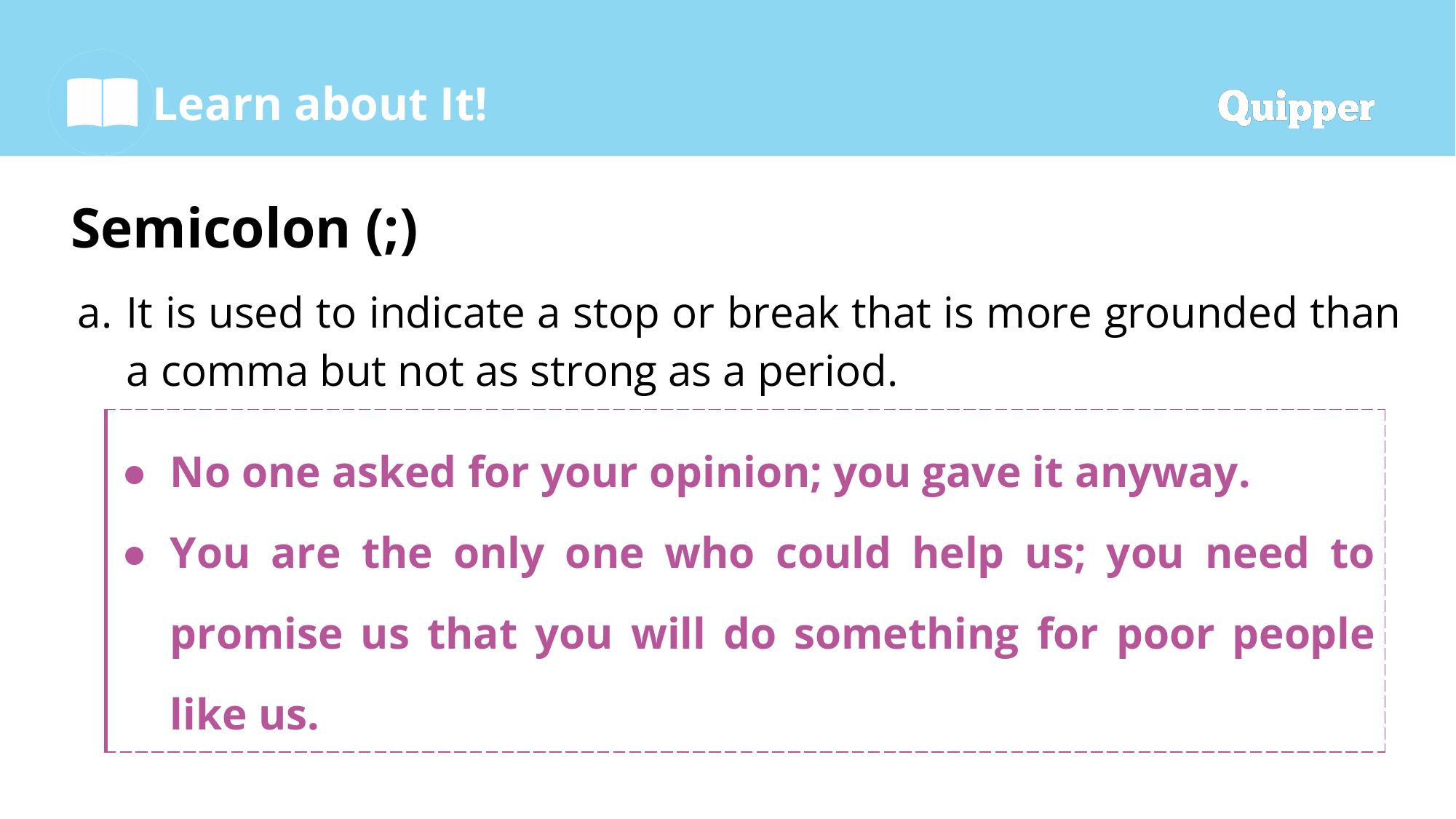

# Semicolon (;)
It is used to indicate a stop or break that is more grounded than a comma but not as strong as a period.
| No one asked for your opinion; you gave it anyway. You are the only one who could help us; you need to promise us that you will do something for poor people like us. |
| --- |